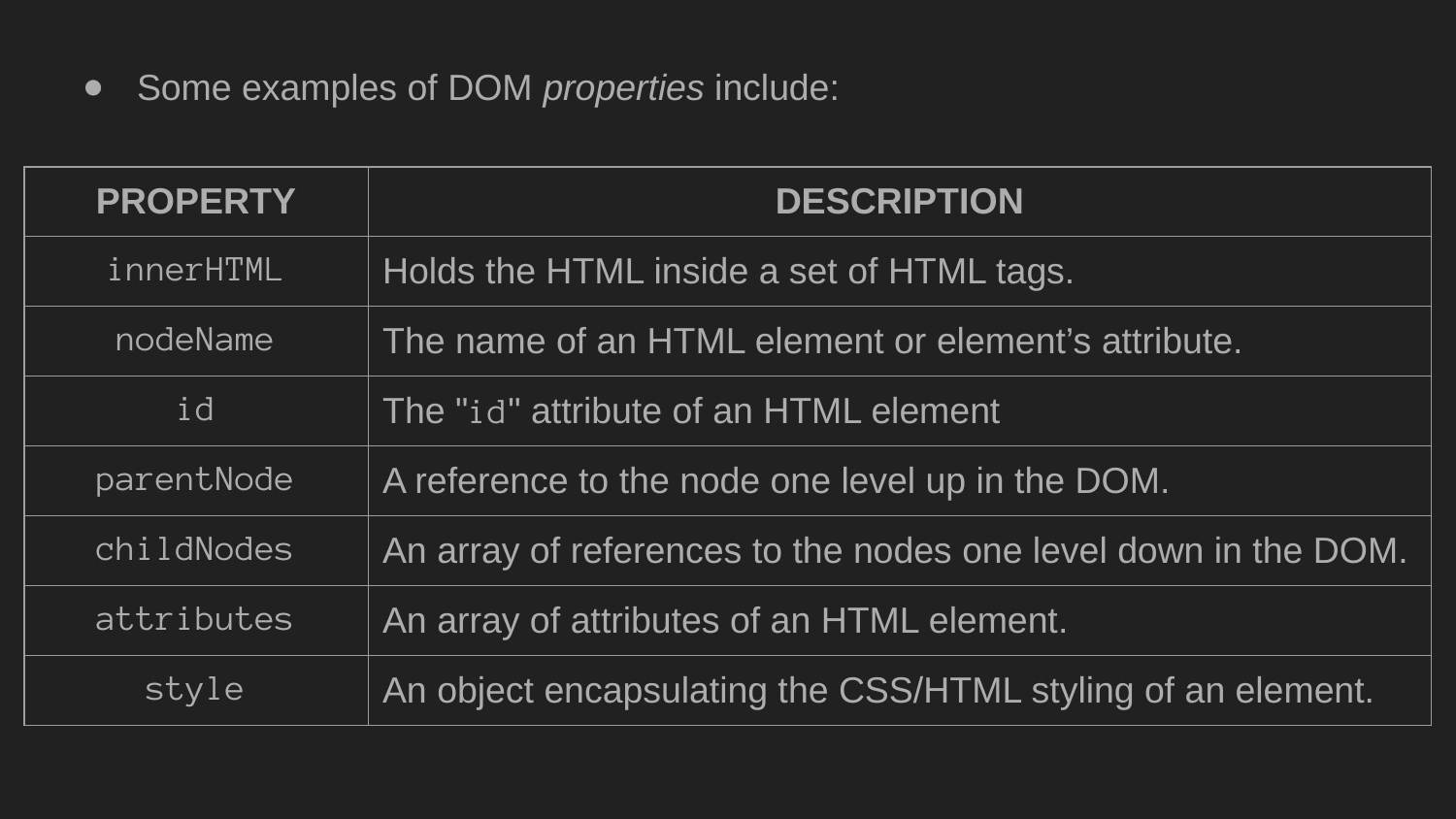

Some examples of DOM properties include:

| PROPERTY | DESCRIPTION |
| --- | --- |
| innerHTML | Holds the HTML inside a set of HTML tags. |
| nodeName | The name of an HTML element or element’s attribute. |
| id | The "id" attribute of an HTML element |
| parentNode | A reference to the node one level up in the DOM. |
| childNodes | An array of references to the nodes one level down in the DOM. |
| attributes | An array of attributes of an HTML element. |
| style | An object encapsulating the CSS/HTML styling of an element. |